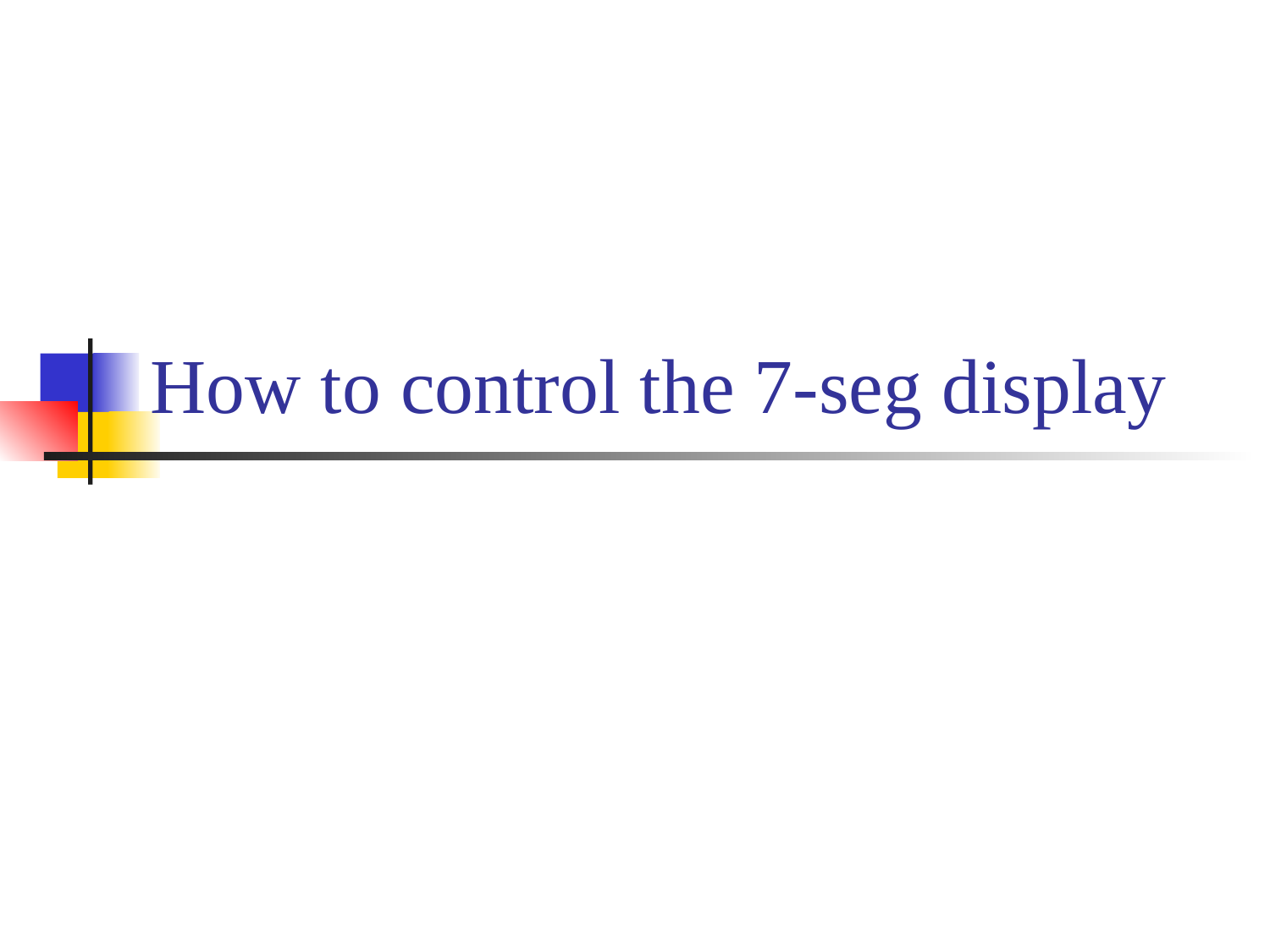

# How to control the 7-seg display